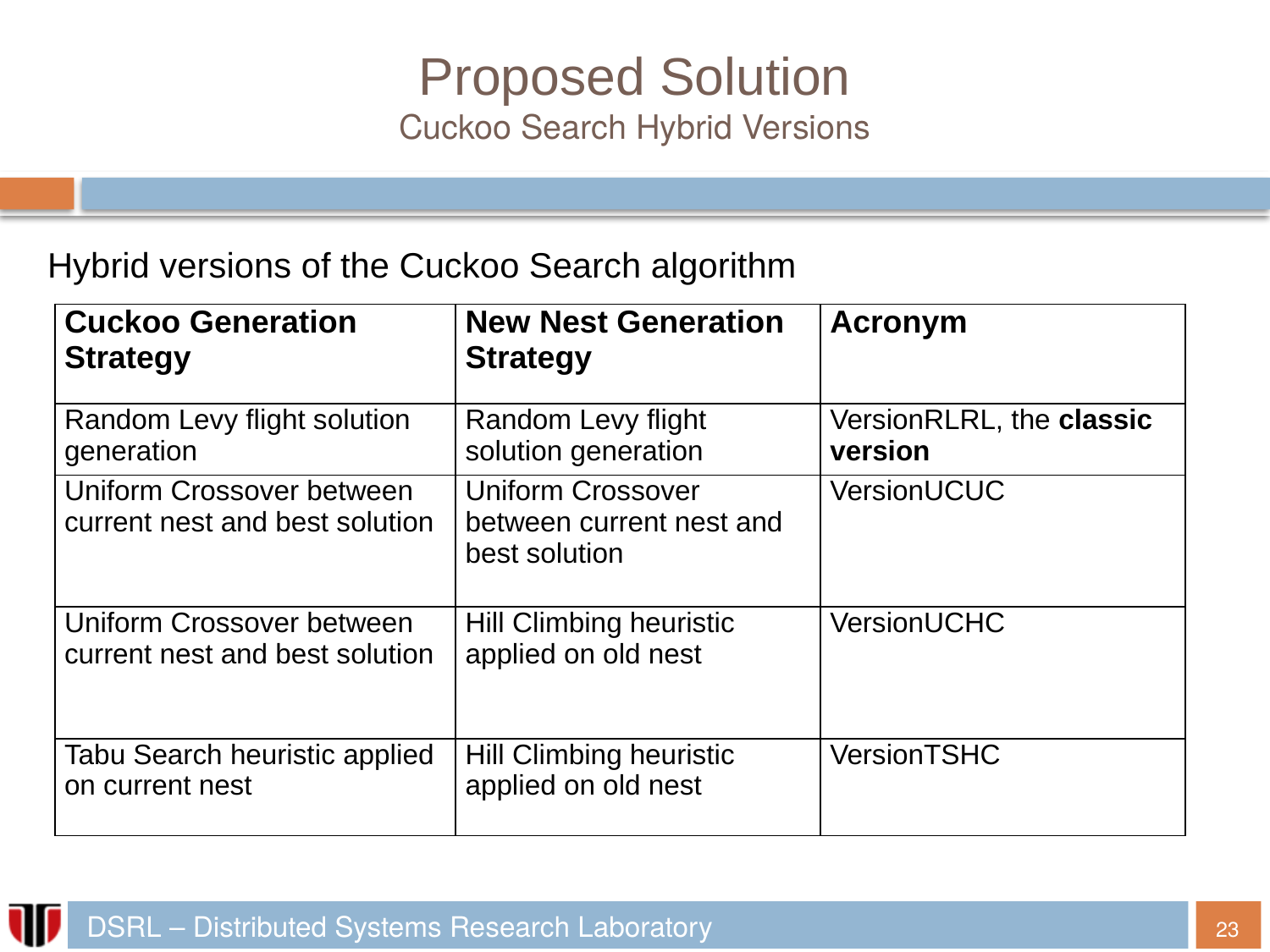

# Proposed Solution Cuckoo Search Hybrid Versions
Hybrid versions of the Cuckoo Search algorithm
| Cuckoo Generation Strategy | New Nest Generation Strategy | Acronym |
| --- | --- | --- |
| Random Levy flight solution generation | Random Levy flight solution generation | VersionRLRL, the classic version |
| Uniform Crossover between current nest and best solution | Uniform Crossover between current nest and best solution | VersionUCUC |
| Uniform Crossover between current nest and best solution | Hill Climbing heuristic applied on old nest | VersionUCHC |
| Tabu Search heuristic applied on current nest | Hill Climbing heuristic applied on old nest | VersionTSHC |
23